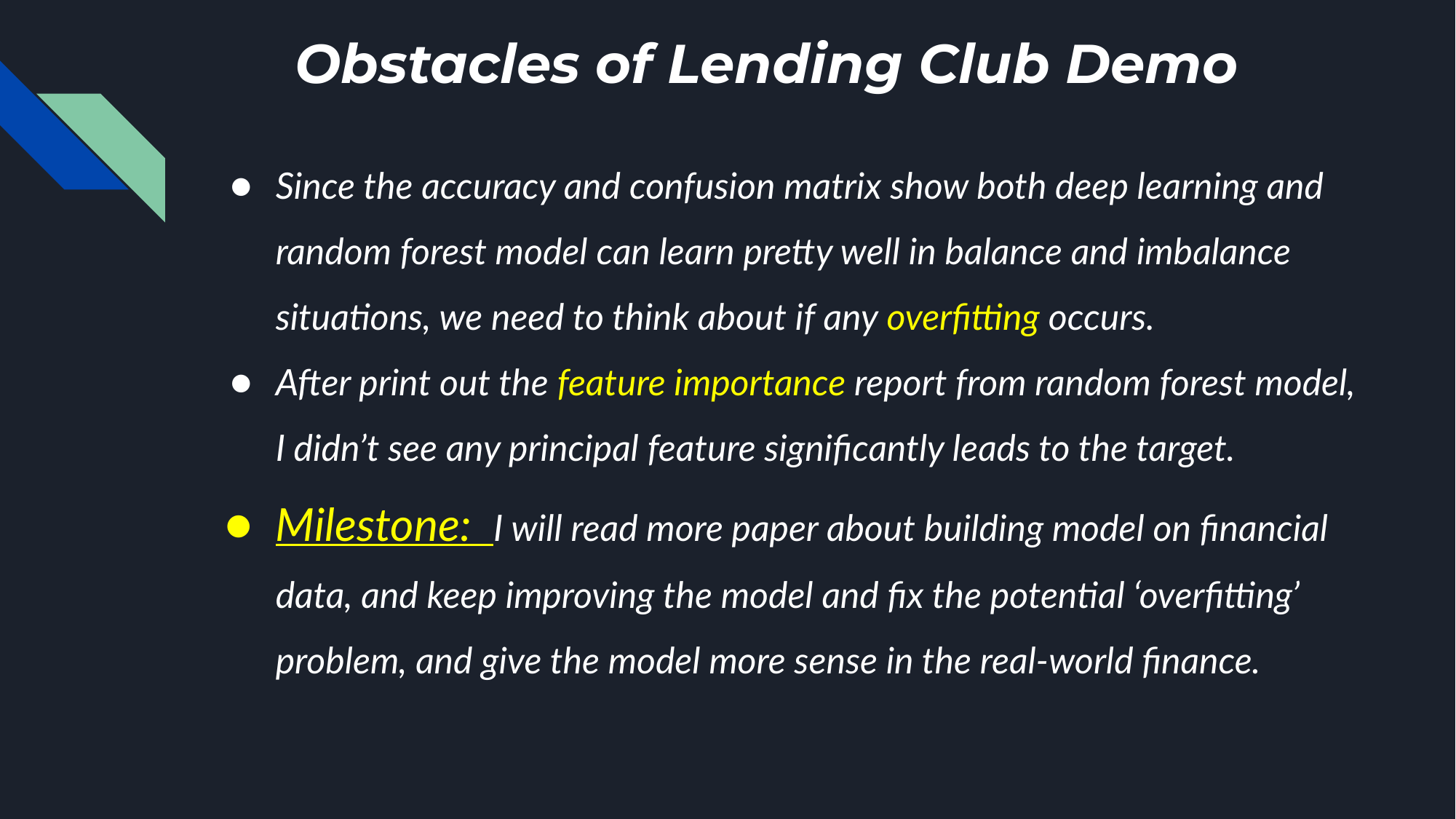

# Obstacles of Lending Club Demo
Since the accuracy and confusion matrix show both deep learning and random forest model can learn pretty well in balance and imbalance situations, we need to think about if any overfitting occurs.
After print out the feature importance report from random forest model, I didn’t see any principal feature significantly leads to the target.
Milestone:  I will read more paper about building model on financial data, and keep improving the model and fix the potential ‘overfitting’ problem, and give the model more sense in the real-world finance.